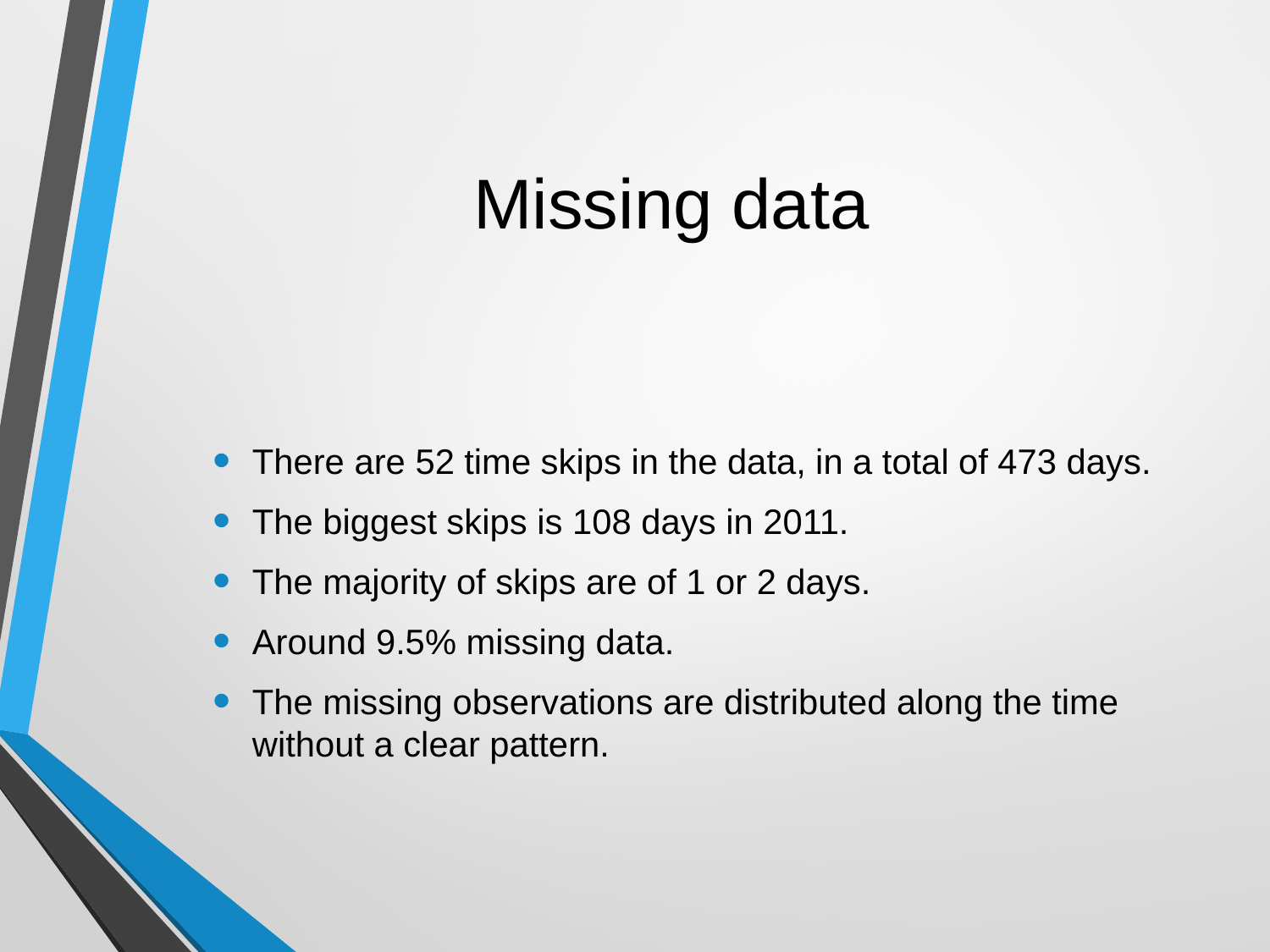

# Missing data
There are 52 time skips in the data, in a total of 473 days.
The biggest skips is 108 days in 2011.
The majority of skips are of 1 or 2 days.
Around 9.5% missing data.
The missing observations are distributed along the time without a clear pattern.